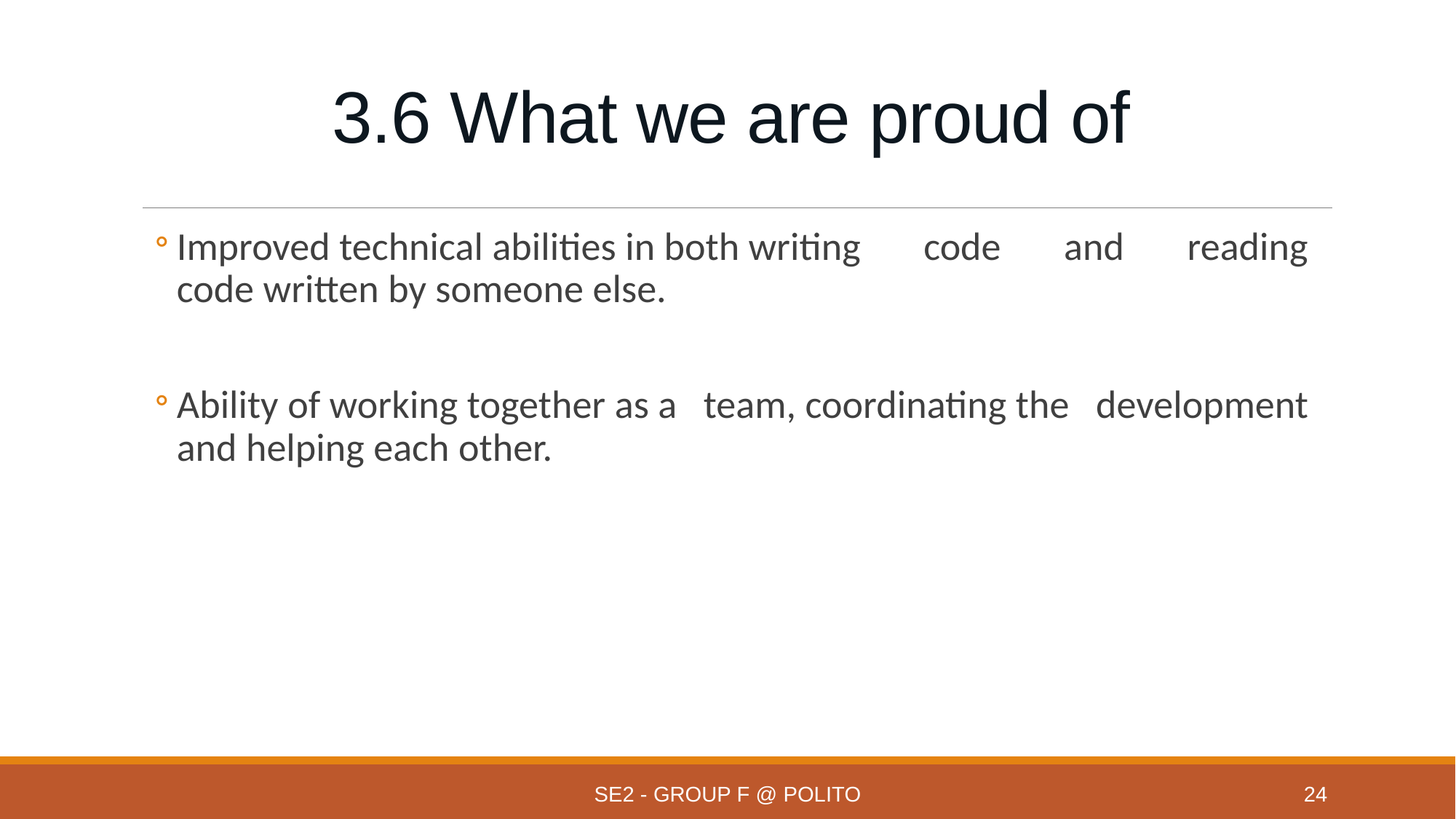

# 3.6 What we are proud of
Improved technical abilities in both writing code and reading code written by someone else.

Ability of working together as a team, coordinating the development and helping each other.

SE2 - Group F @ PoliTo
24